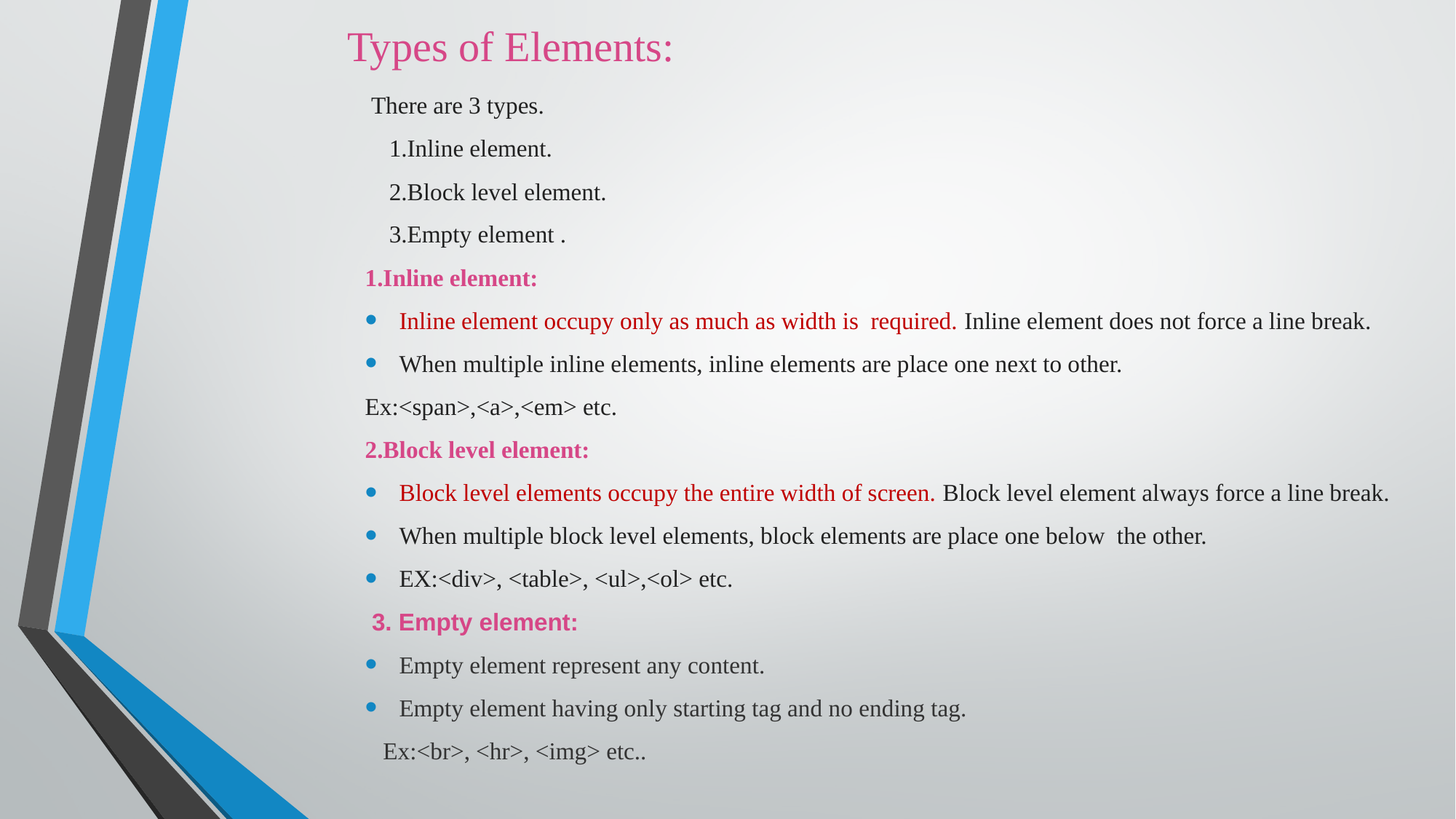

Types of Elements:
 There are 3 types.
    1.Inline element.
    2.Block level element.
    3.Empty element .
1.Inline element:
Inline element occupy only as much as width is  required. Inline element does not force a line break.
When multiple inline elements, inline elements are place one next to other.
Ex:<span>,<a>,<em> etc.
2.Block level element:
Block level elements occupy the entire width of screen. Block level element always force a line break.
When multiple block level elements, block elements are place one below  the other.
EX:<div>, <table>, <ul>,<ol> etc.
 3. Empty element:
Empty element represent any content.
Empty element having only starting tag and no ending tag.
   Ex:<br>, <hr>, <img> etc..